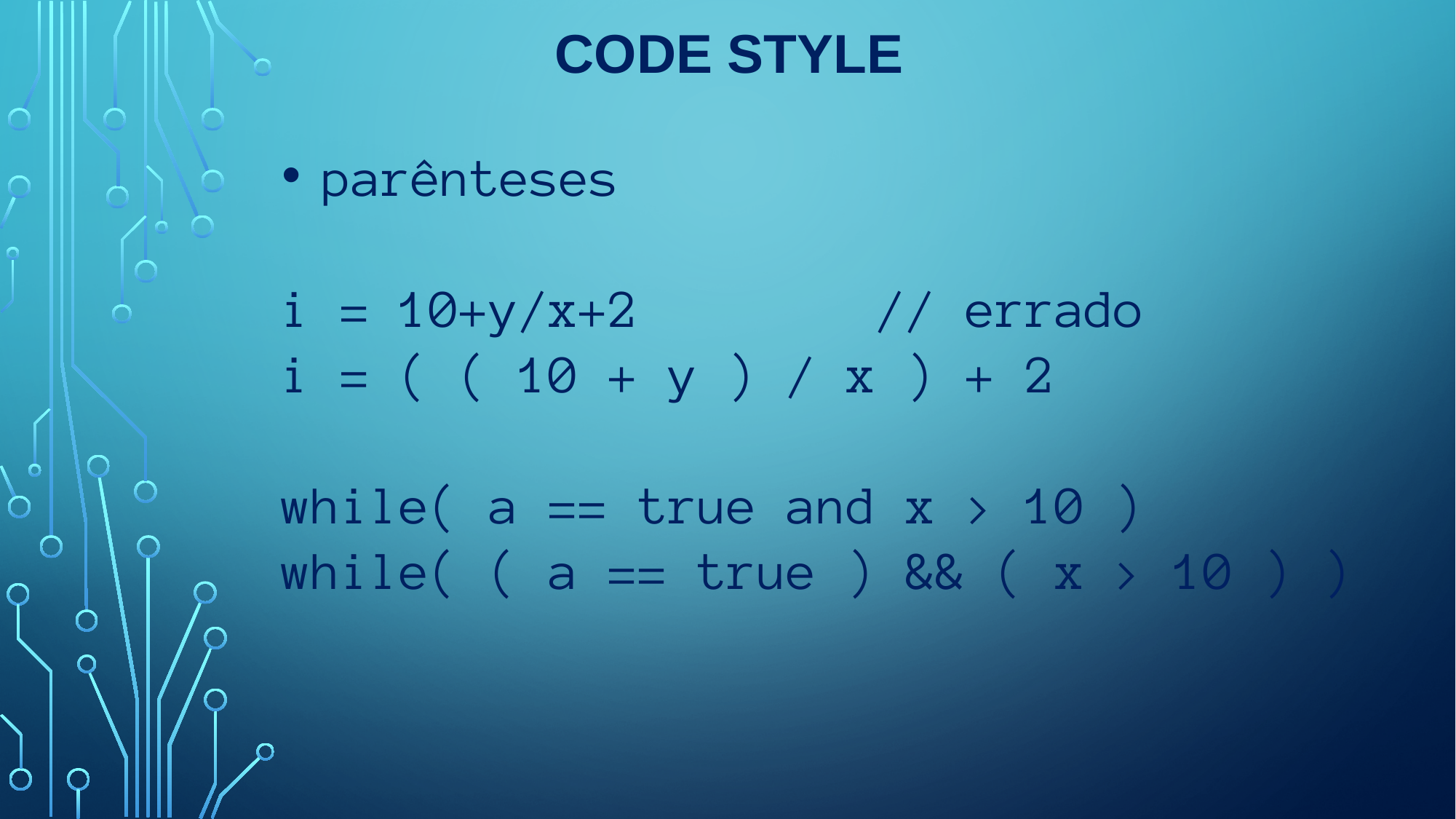

# Code Style
parênteses

i = 10+y/x+2        // errado
i = ( ( 10 + y ) / x ) + 2

while( a == true and x > 10 )
while( ( a == true ) && ( x > 10 ) )